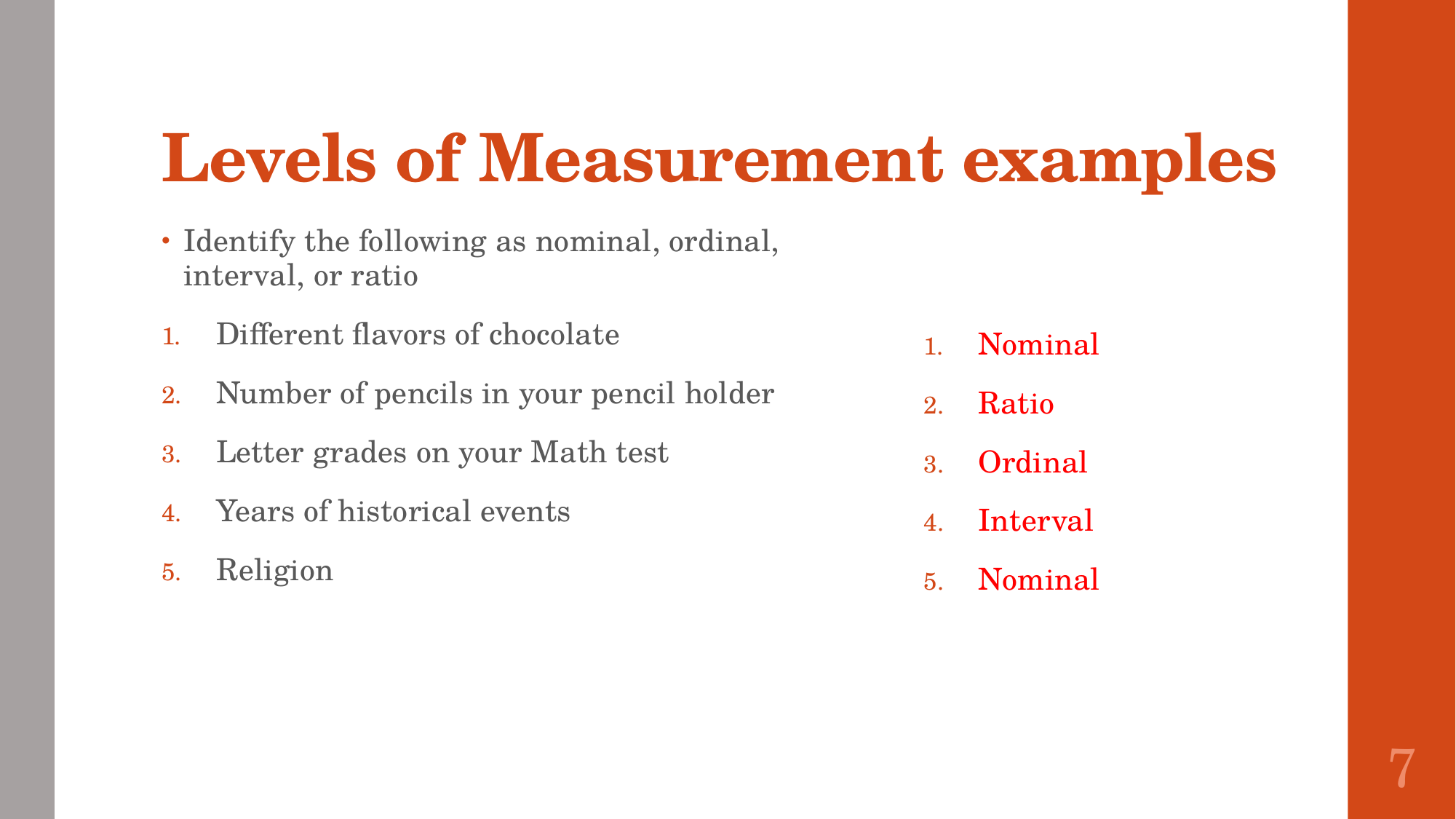

# Levels of Measurement examples
Identify the following as nominal, ordinal, interval, or ratio
Different flavors of chocolate
Number of pencils in your pencil holder
Letter grades on your Math test
Years of historical events
Religion

Nominal
Ratio
Ordinal
Interval
Nominal

7